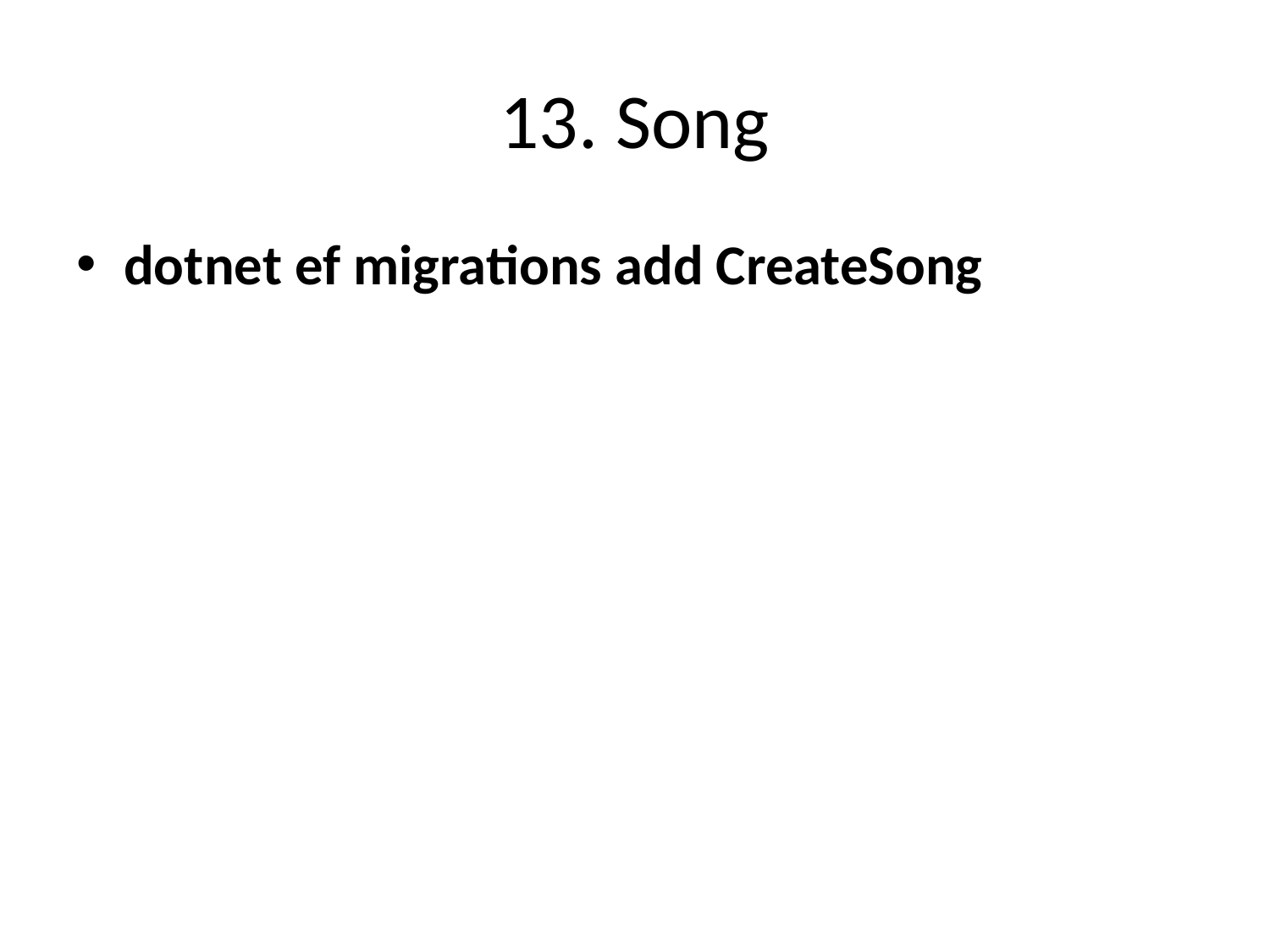

# 13. Song
dotnet ef migrations add CreateSong